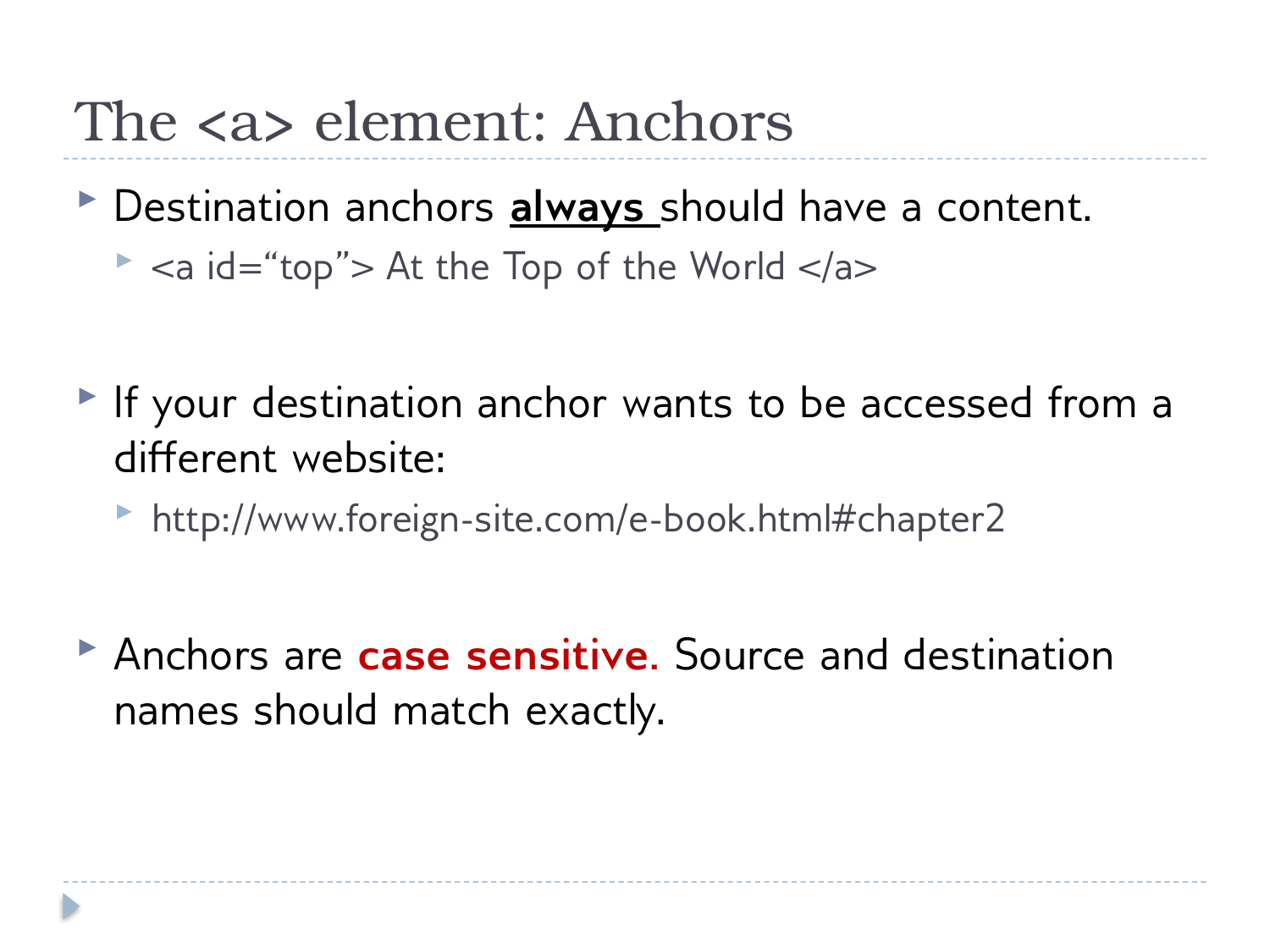

# The <a> element: Anchors
Destination anchors always should have a content.
<a id=“top”> At the Top of the World </a>

If your destination anchor wants to be accessed from a different website:
http://www.foreign-site.com/e-book.html#chapter2

Anchors are case sensitive. Source and destination names should match exactly.